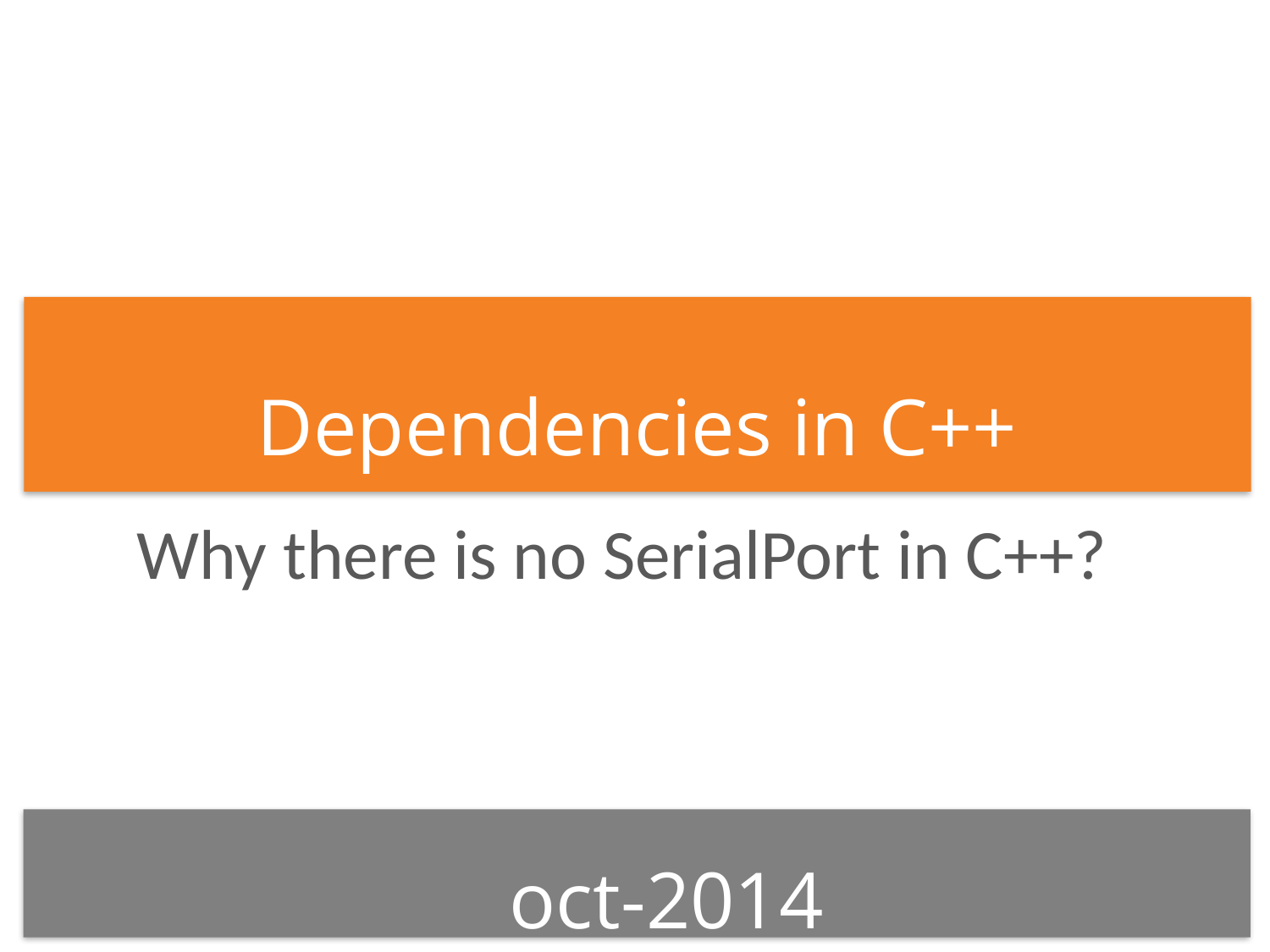

Dependencies in C++
Why there is no SerialPort in C++?
	oct-2014